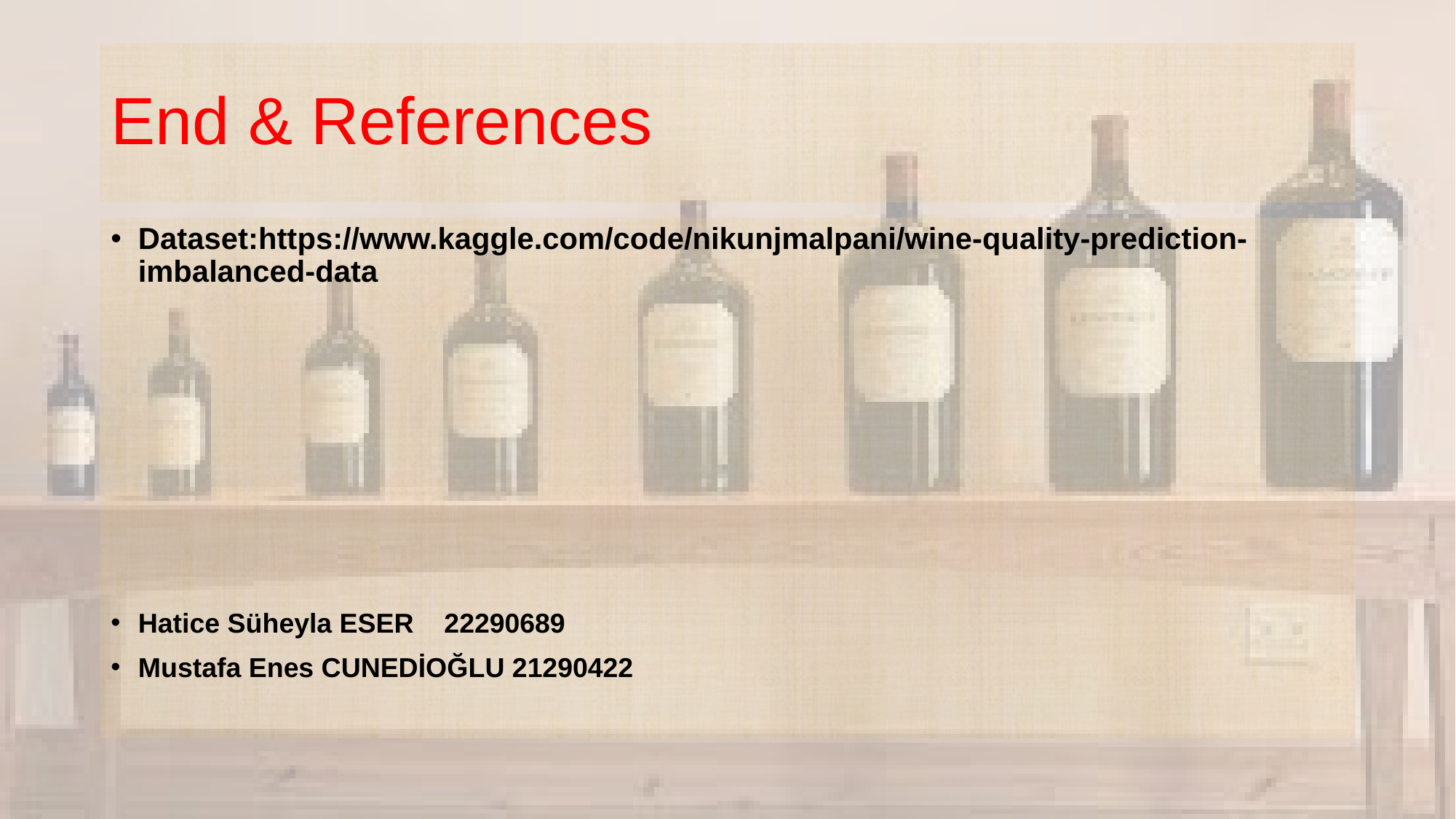

# End & References
Dataset:https://www.kaggle.com/code/nikunjmalpani/wine-quality-prediction-imbalanced-data

Hatice Süheyla ESER    22290689
Mustafa Enes CUNEDİOĞLU 21290422